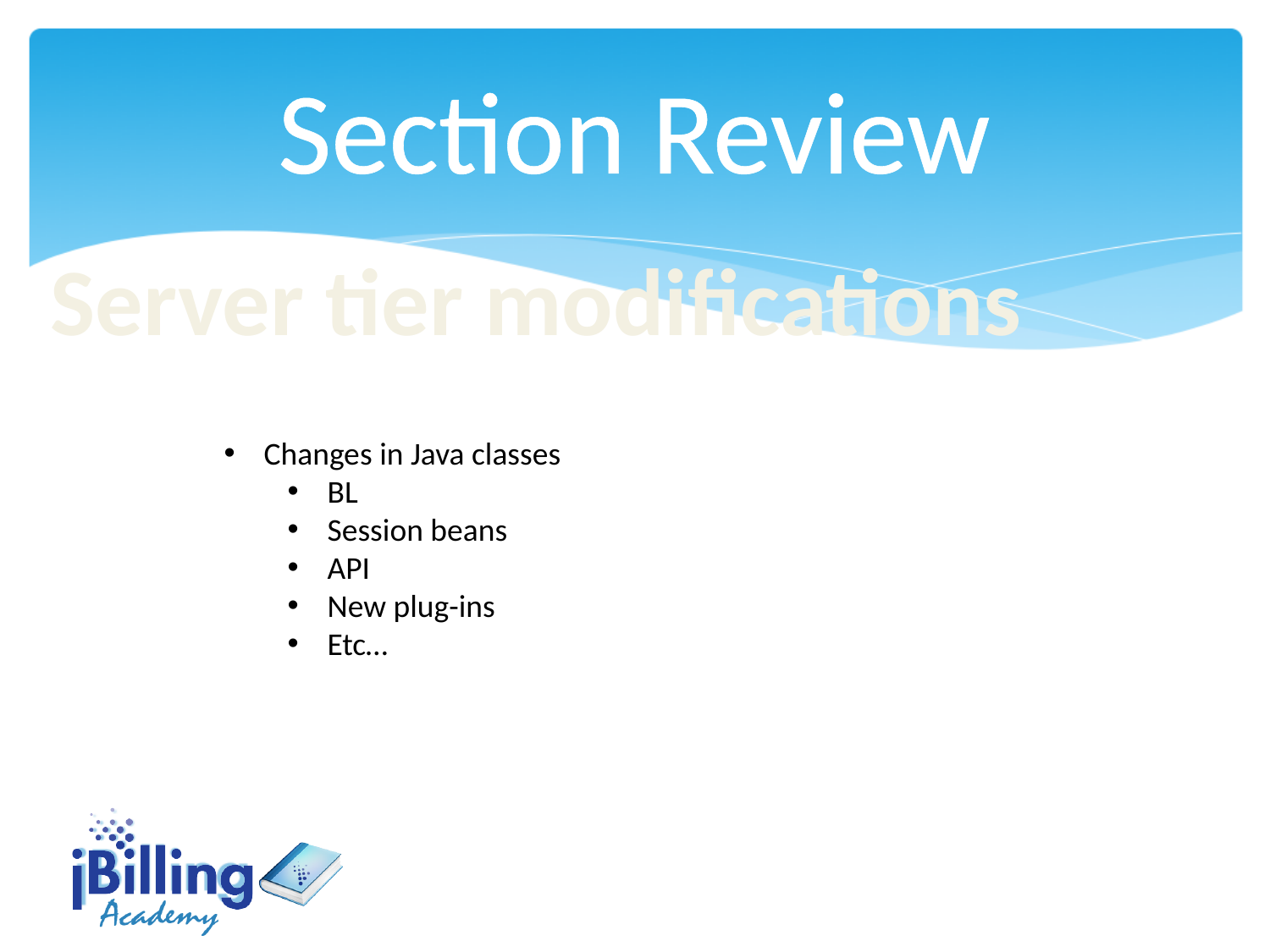

Section Review
Server tier modifications
Changes in Java classes
BL
Session beans
API
New plug-ins
Etc…